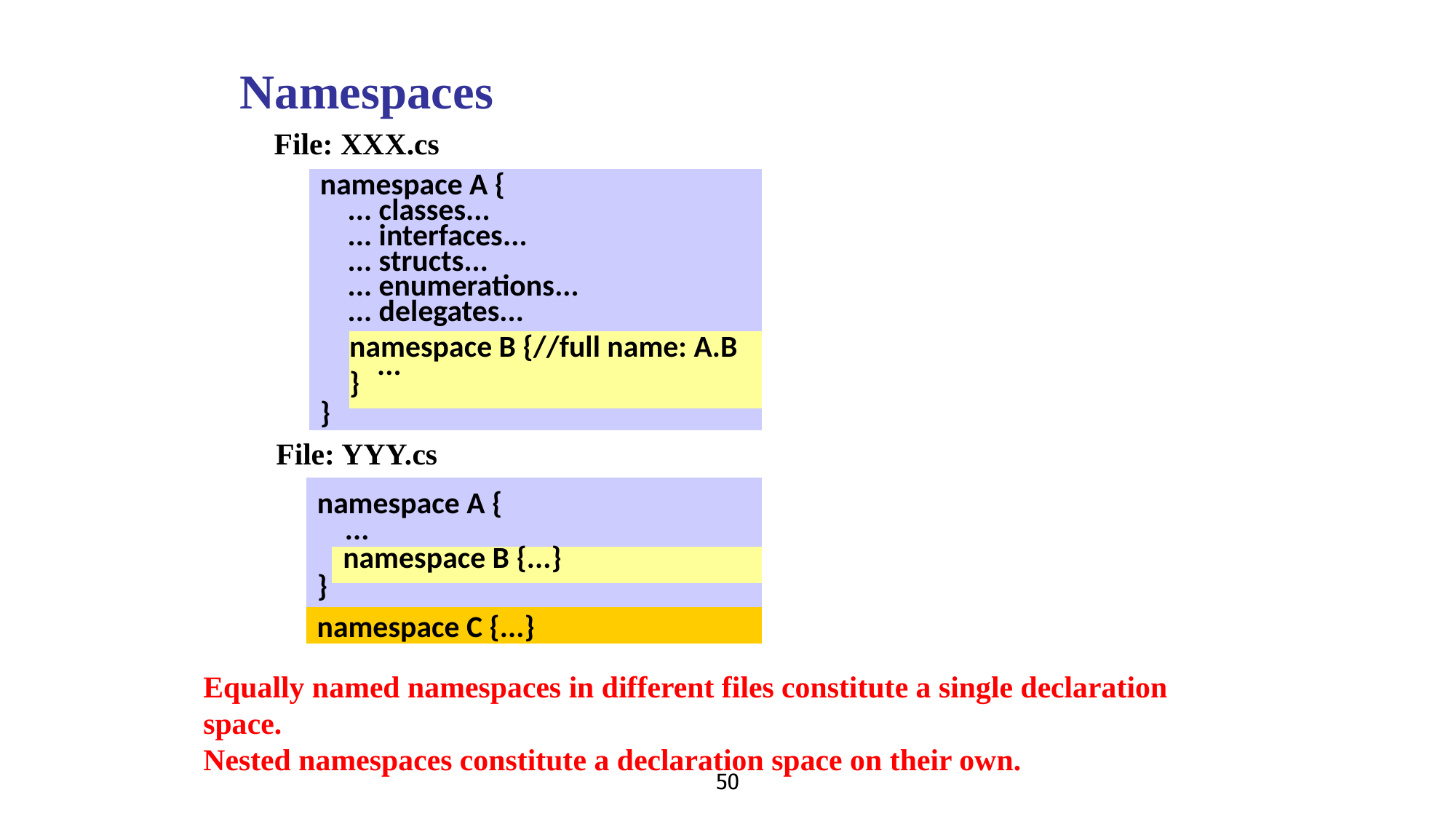

Namespaces
File: XXX.cs
namespace A {
    ... classes...
    ... interfaces...
    ... structs...
    ... enumerations...
    ... delegates...

}
namespace B {//full name: A.B
    ...
}
File: YYY.cs
namespace A {
    ...

}
namespace B {...}
namespace C {...}
Equally named namespaces in different files constitute a single declaration space.
Nested namespaces constitute a declaration space on their own.
50